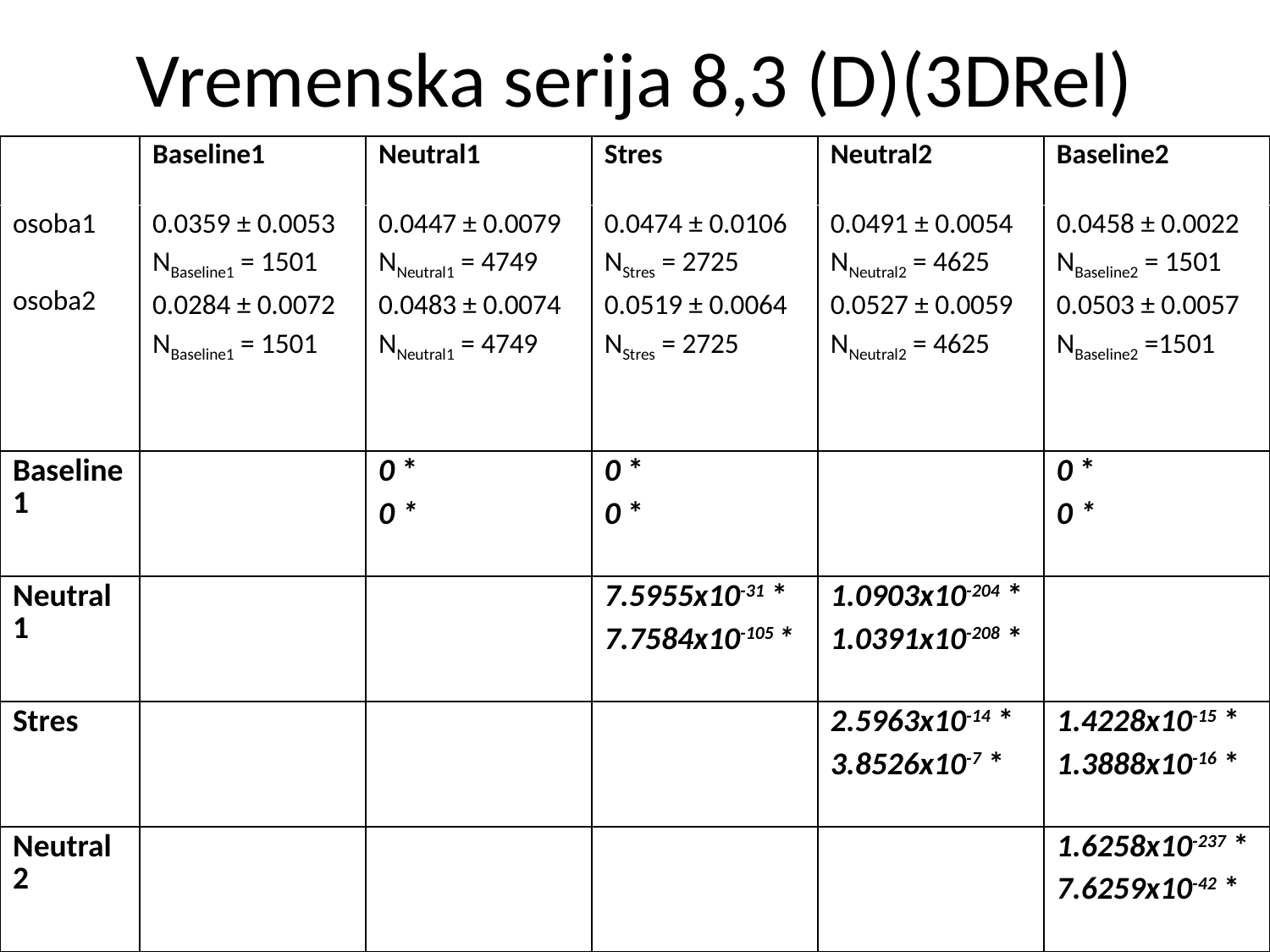

# Vremenska serija 8,3 (D)(3DRel)
|  | Baseline1 | Neutral1 | Stres | Neutral2 | Baseline2 |
| --- | --- | --- | --- | --- | --- |
| osoba1   osoba2 | 0.0359 ± 0.0053 NBaseline1 = 1501 0.0284 ± 0.0072 NBaseline1 = 1501 | 0.0447 ± 0.0079 NNeutral1 = 4749 0.0483 ± 0.0074 NNeutral1 = 4749 | 0.0474 ± 0.0106 NStres = 2725 0.0519 ± 0.0064 NStres = 2725 | 0.0491 ± 0.0054 NNeutral2 = 4625 0.0527 ± 0.0059 NNeutral2 = 4625 | 0.0458 ± 0.0022 NBaseline2 = 1501 0.0503 ± 0.0057 NBaseline2 =1501 |
| Baseline1 |  | 0 \* 0 \* | 0 \* 0 \* |  | 0 \* 0 \* |
| Neutral1 |  |  | 7.5955x10-31 \* 7.7584x10-105 \* | 1.0903x10-204 \* 1.0391x10-208 \* |  |
| Stres |  |  |  | 2.5963x10-14 \* 3.8526x10-7 \* | 1.4228x10-15 \* 1.3888x10-16 \* |
| Neutral2 |  |  |  |  | 1.6258x10-237 \* 7.6259x10-42 \* |